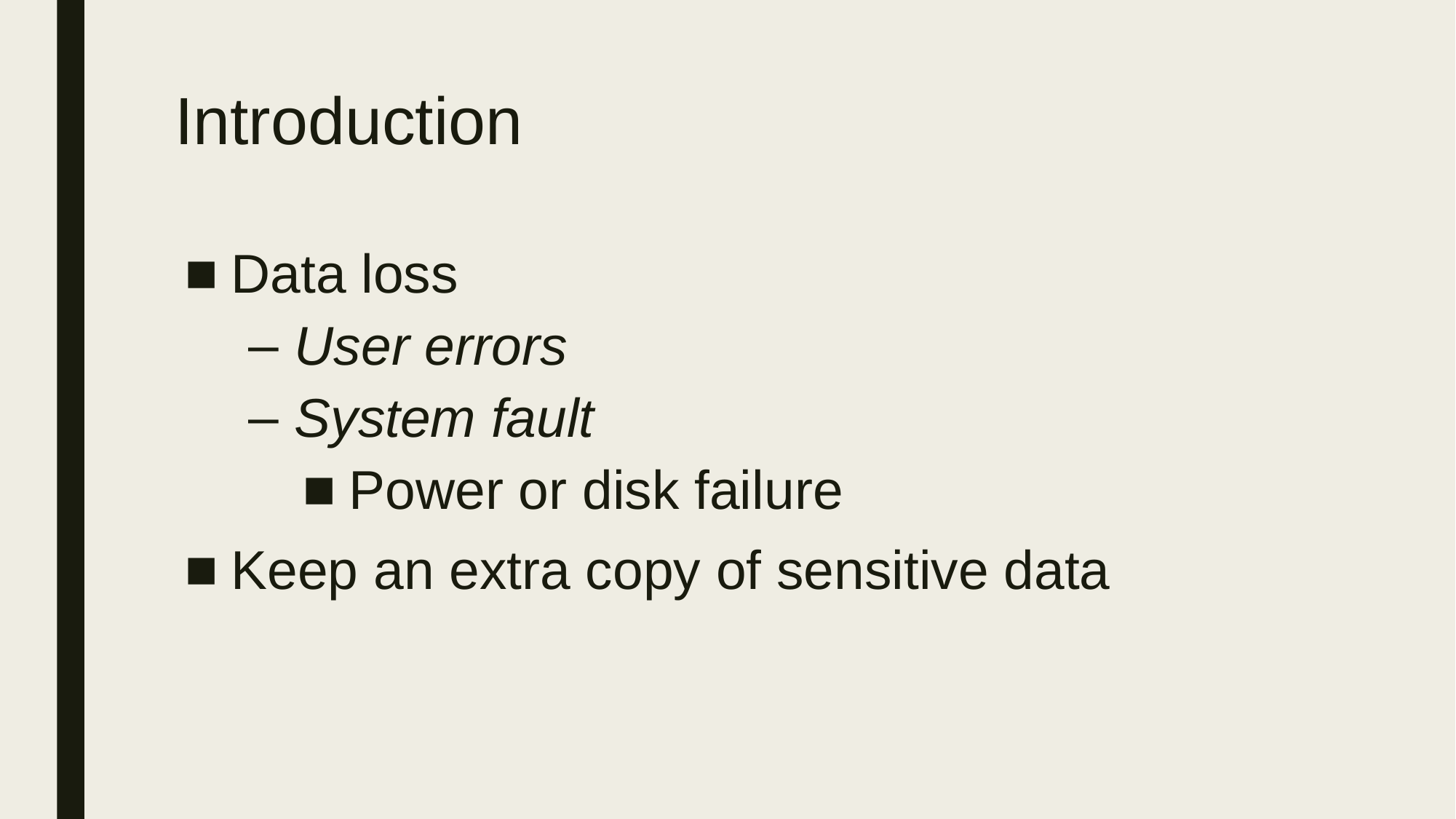

# Introduction
Data loss
User errors
System fault
Power or disk failure
Keep an extra copy of sensitive data